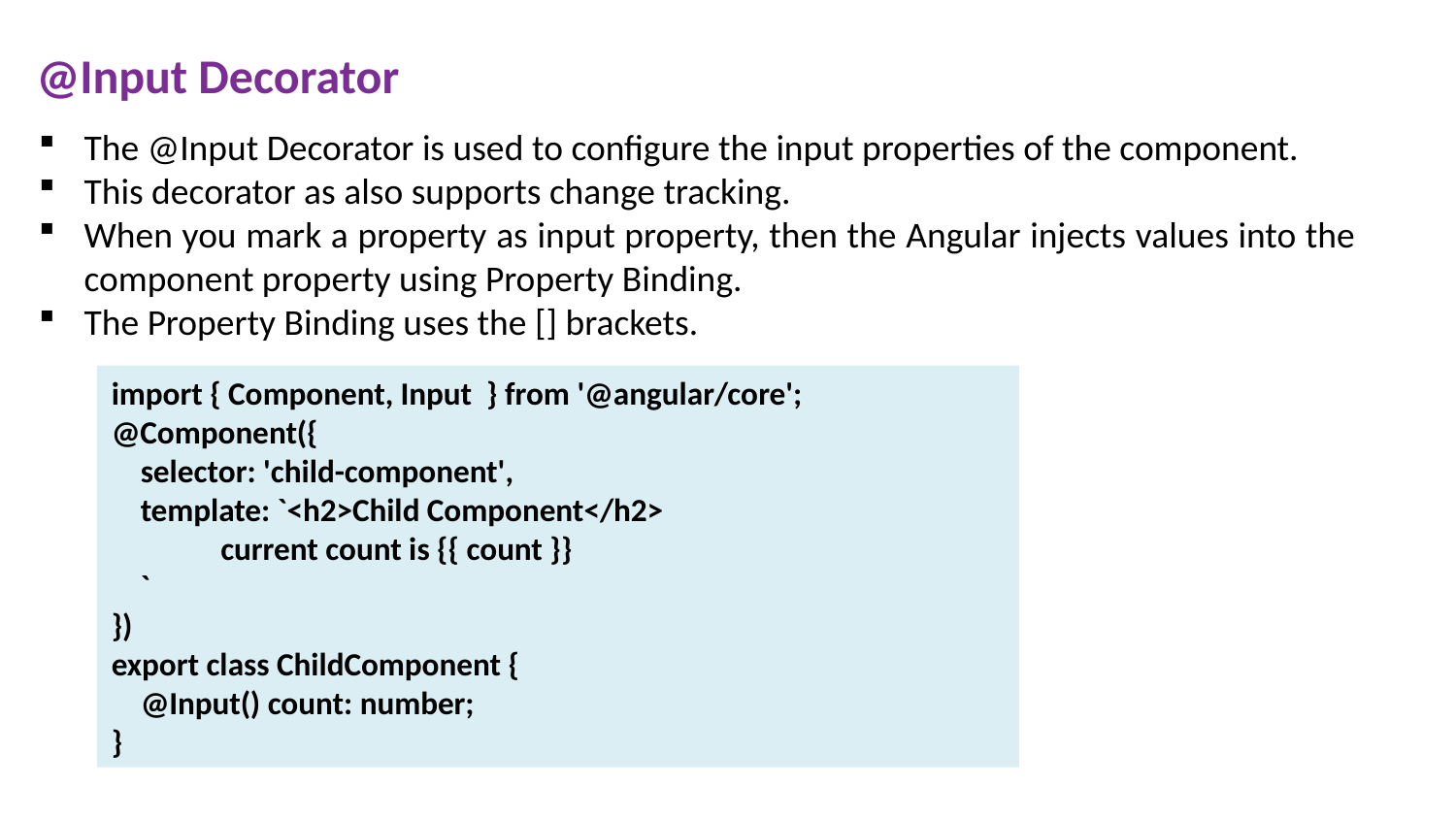

# @Input Decorator
The @Input Decorator is used to configure the input properties of the component.
This decorator as also supports change tracking.
When you mark a property as input property, then the Angular injects values into the component property using Property Binding.
The Property Binding uses the [] brackets.
import { Component, Input  } from '@angular/core';
@Component({
    selector: 'child-component',
    template: `<h2>Child Component</h2>
               current count is {{ count }}
    `
})
export class ChildComponent {
    @Input() count: number;
}